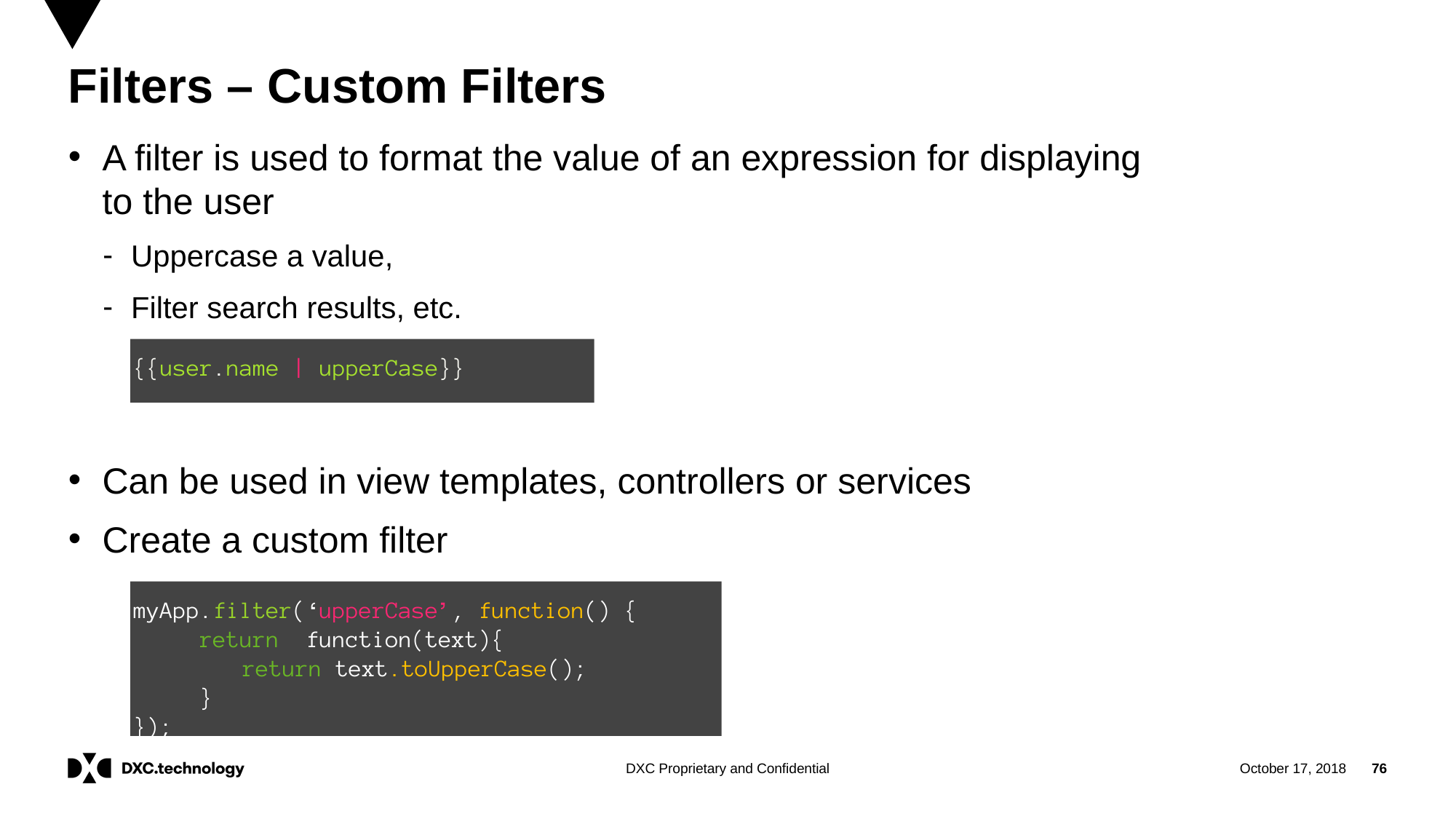

Filters – Custom Filters
A filter is used to format the value of an expression for displaying to the user
Uppercase a value,
Filter search results, etc.

Can be used in view templates, controllers or services
Create a custom filter

{{user.name | upperCase}}
myApp.filter(‘upperCase’, function() {
     return  function(text){
	return text.toUpperCase();
     }
});